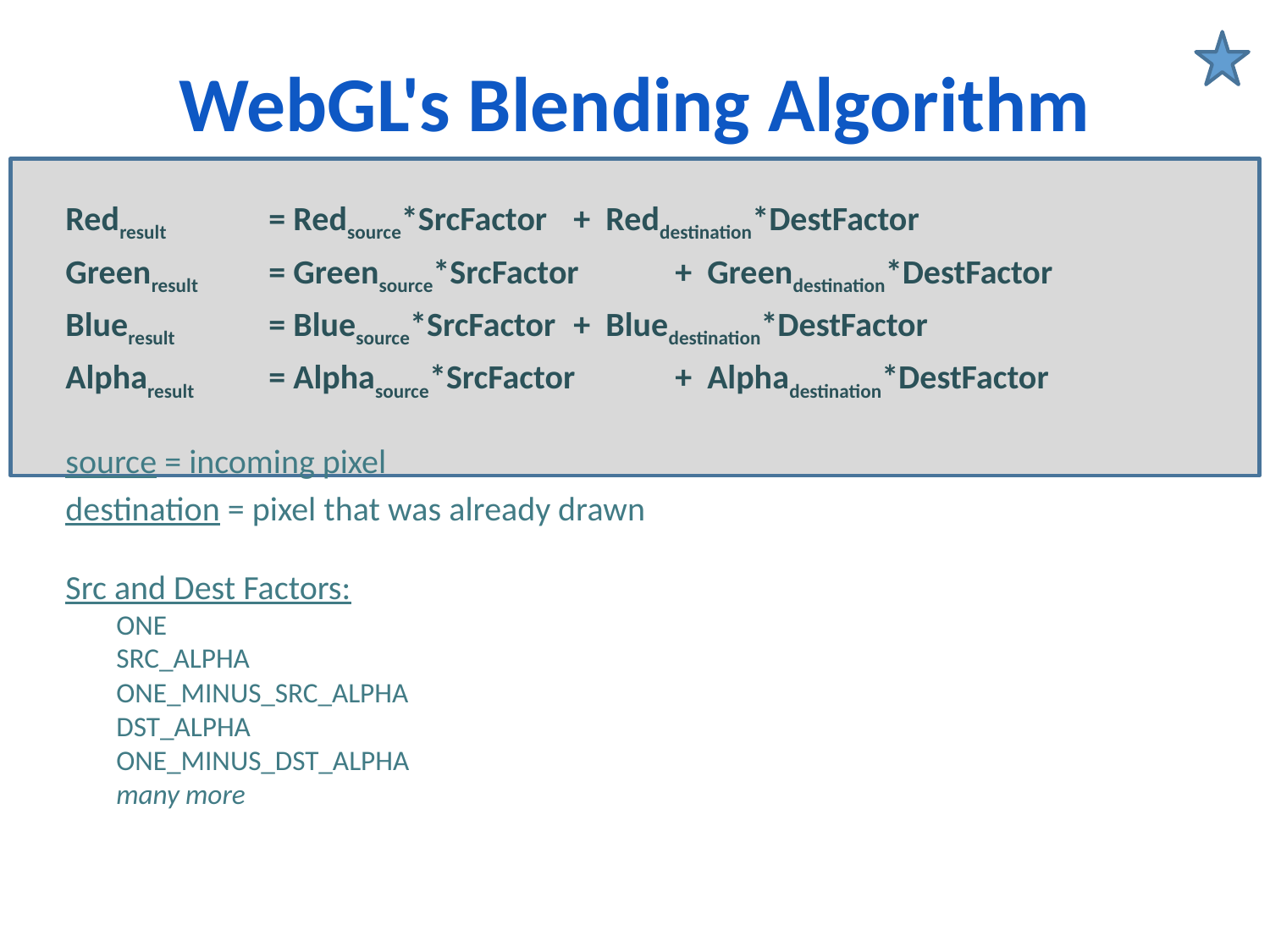

# WebGL's Blending Algorithm

Redresult 	= Redsource*SrcFactor 	+  Reddestination*DestFactor
Greenresult 	= Greensource*SrcFactor  	+  Greendestination*DestFactor
Blueresult 	= Bluesource*SrcFactor  	+  Bluedestination*DestFactor
Alpharesult 	= Alphasource*SrcFactor  	+  Alphadestination*DestFactor

source = incoming pixel
destination = pixel that was already drawn

Src and Dest Factors:
ONE
SRC_ALPHA
ONE_MINUS_SRC_ALPHA
DST_ALPHA
ONE_MINUS_DST_ALPHA
many more